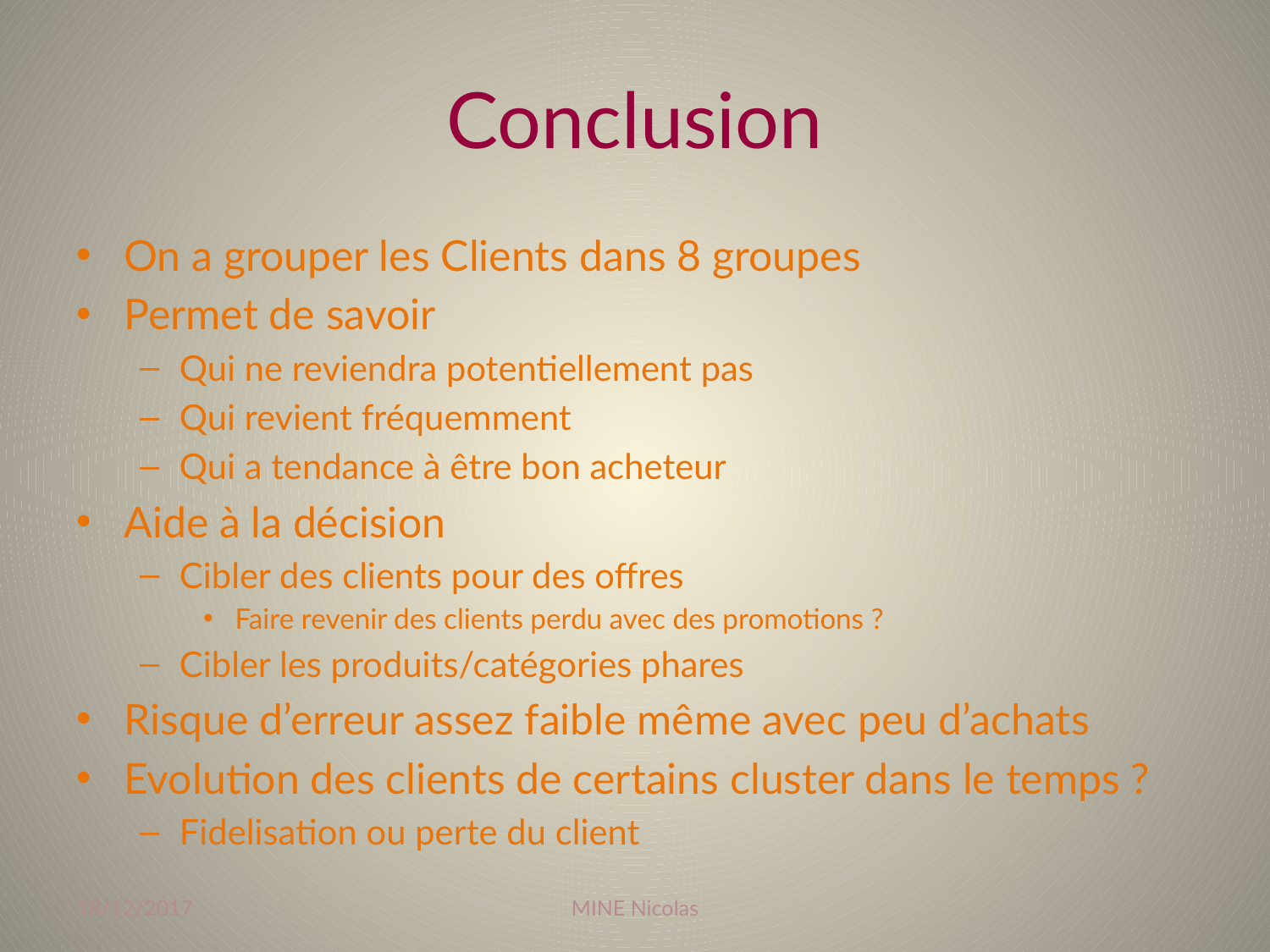

# Conclusion
On a grouper les Clients dans 8 groupes
Permet de savoir
Qui ne reviendra potentiellement pas
Qui revient fréquemment
Qui a tendance à être bon acheteur
Aide à la décision
Cibler des clients pour des offres
Faire revenir des clients perdu avec des promotions ?
Cibler les produits/catégories phares
Risque d’erreur assez faible même avec peu d’achats
Evolution des clients de certains cluster dans le temps ?
Fidelisation ou perte du client
18/12/2017
MINE Nicolas